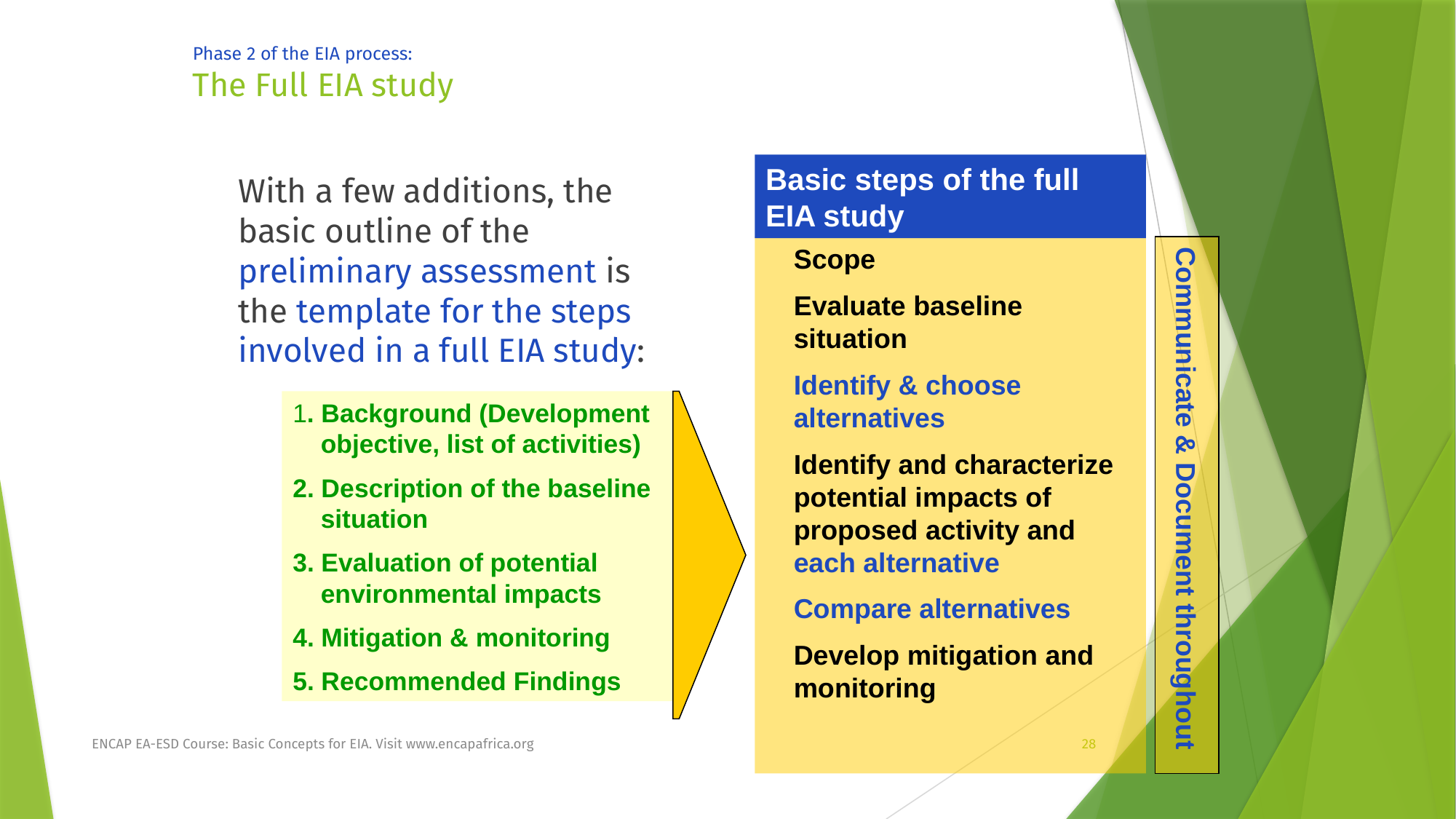

# Phase 2 of the EIA process: The Full EIA study
Basic steps of the full EIA study
With a few additions, the basic outline of the preliminary assessment is the template for the steps involved in a full EIA study:
Scope
Evaluate baseline situation
Identify & choose alternatives
Identify and characterize potential impacts of proposed activity and each alternative
Compare alternatives
Develop mitigation and monitoring

1. Background (Development objective, list of activities)
2. Description of the baseline situation
3. Evaluation of potential environmental impacts
4. Mitigation & monitoring
5. Recommended Findings
Communicate & Document throughout
ENCAP EA-ESD Course: Basic Concepts for EIA. Visit www.encapafrica.org
28